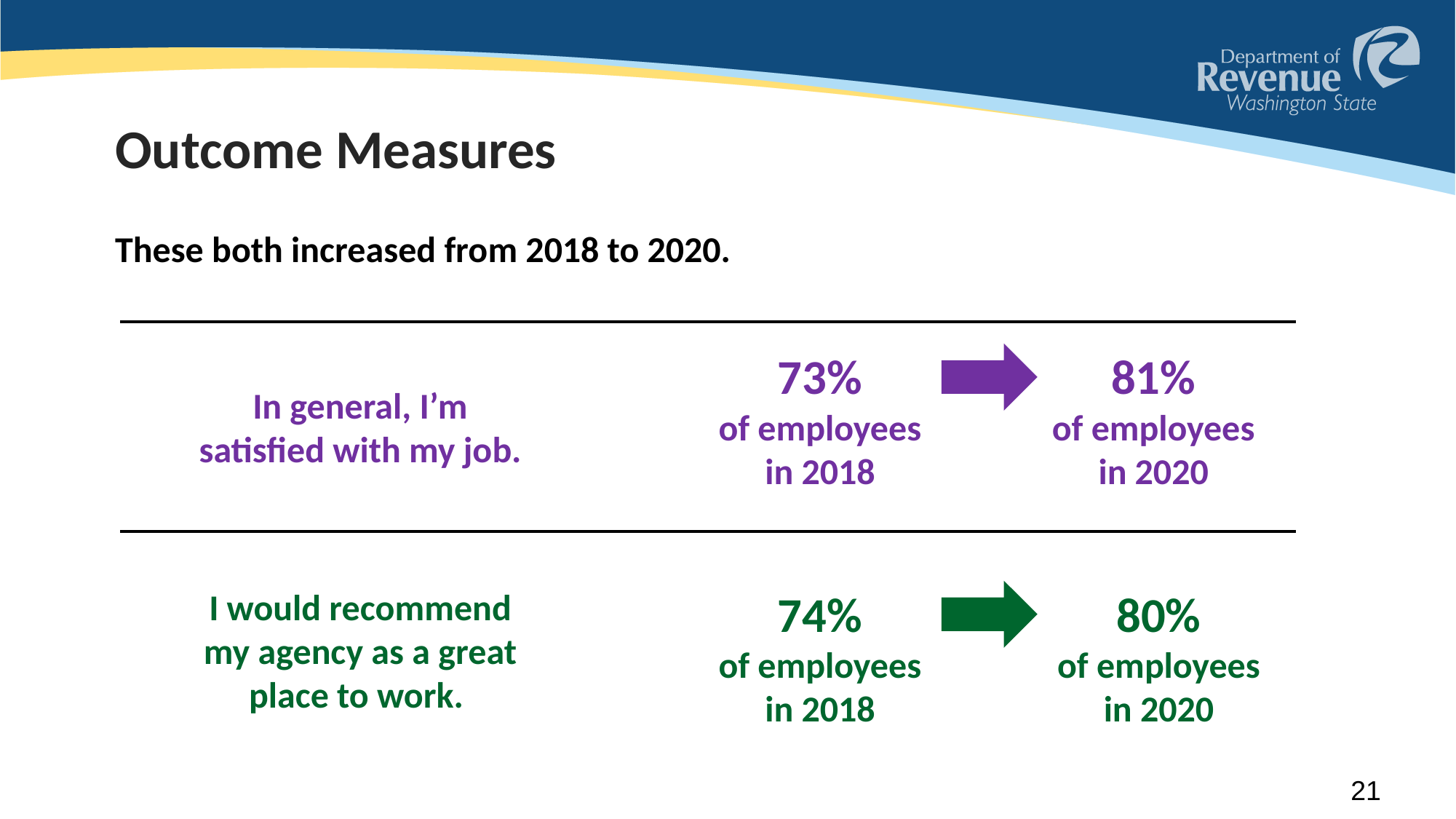

# Outcome Measures
These both increased from 2018 to 2020.
81%
of employees in 2020
73%
of employees in 2018

In general, I’m satisfied with my job.
I would recommend my agency as a great place to work.
74%
of employees in 2018
80%
of employees in 2020